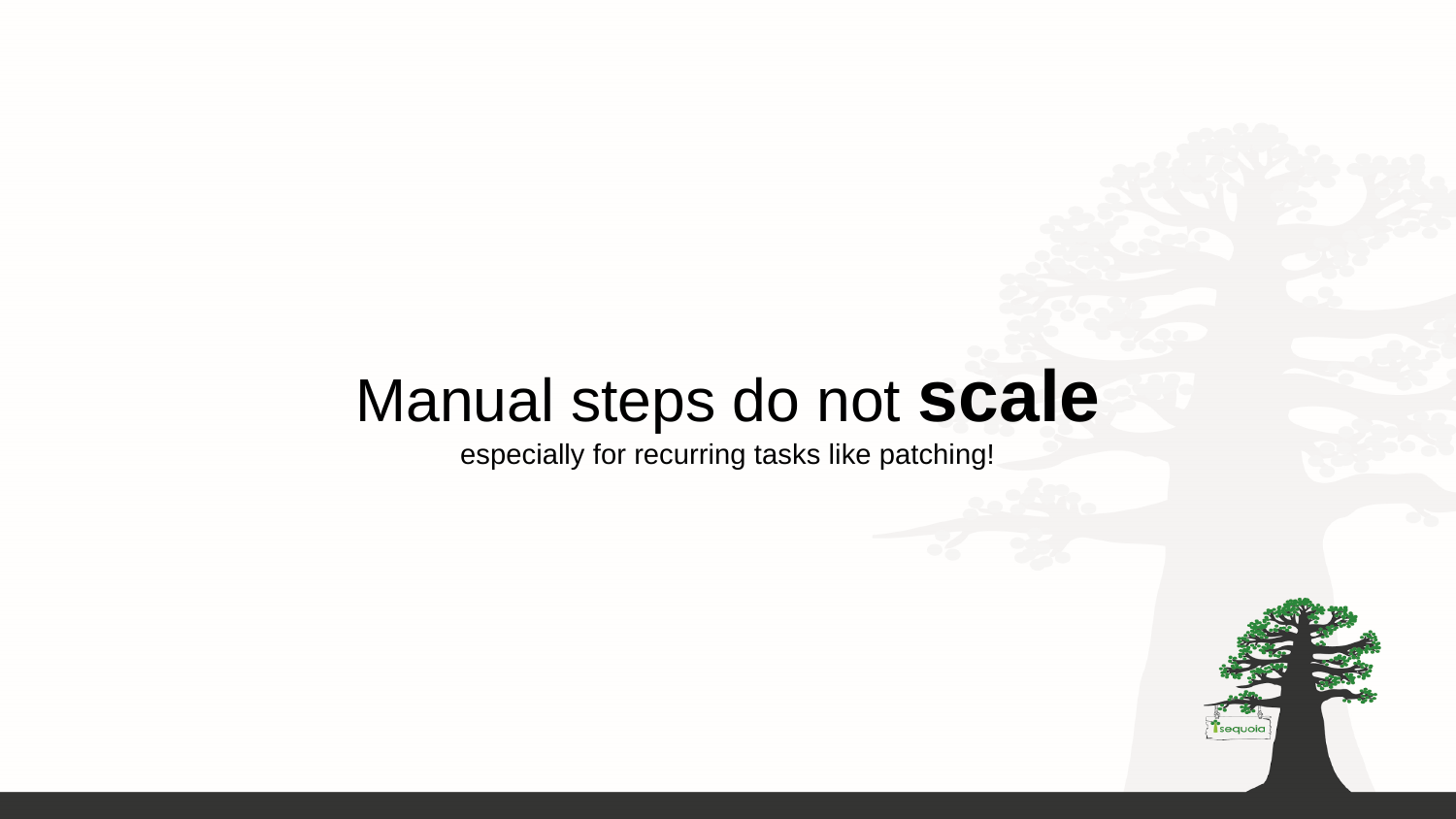

# Manual steps do not scale
especially for recurring tasks like patching!